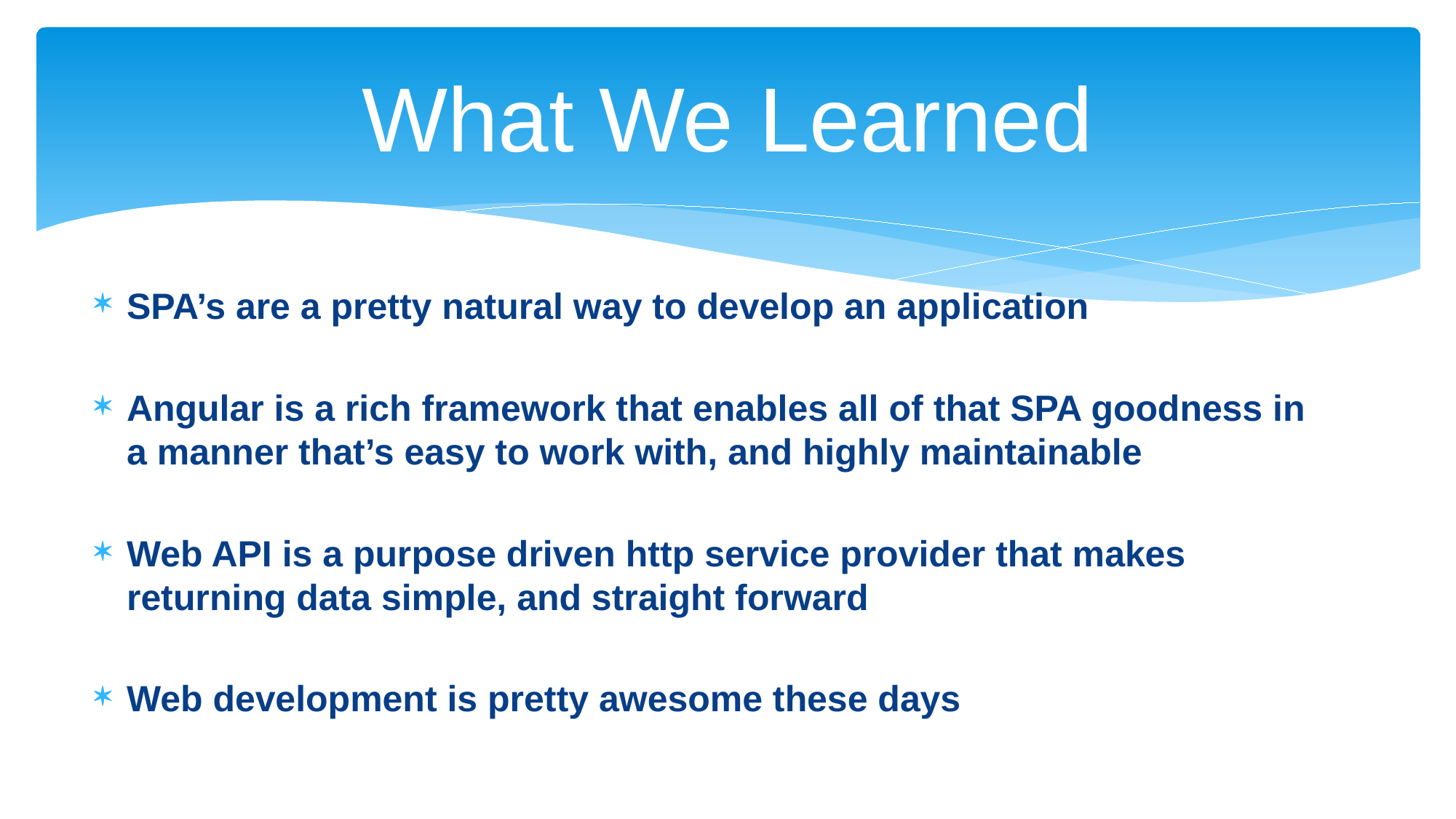

# What We Learned
SPA’s are a pretty natural way to develop an application

Angular is a rich framework that enables all of that SPA goodness in a manner that’s easy to work with, and highly maintainable

Web API is a purpose driven http service provider that makes returning data simple, and straight forward

Web development is pretty awesome these days